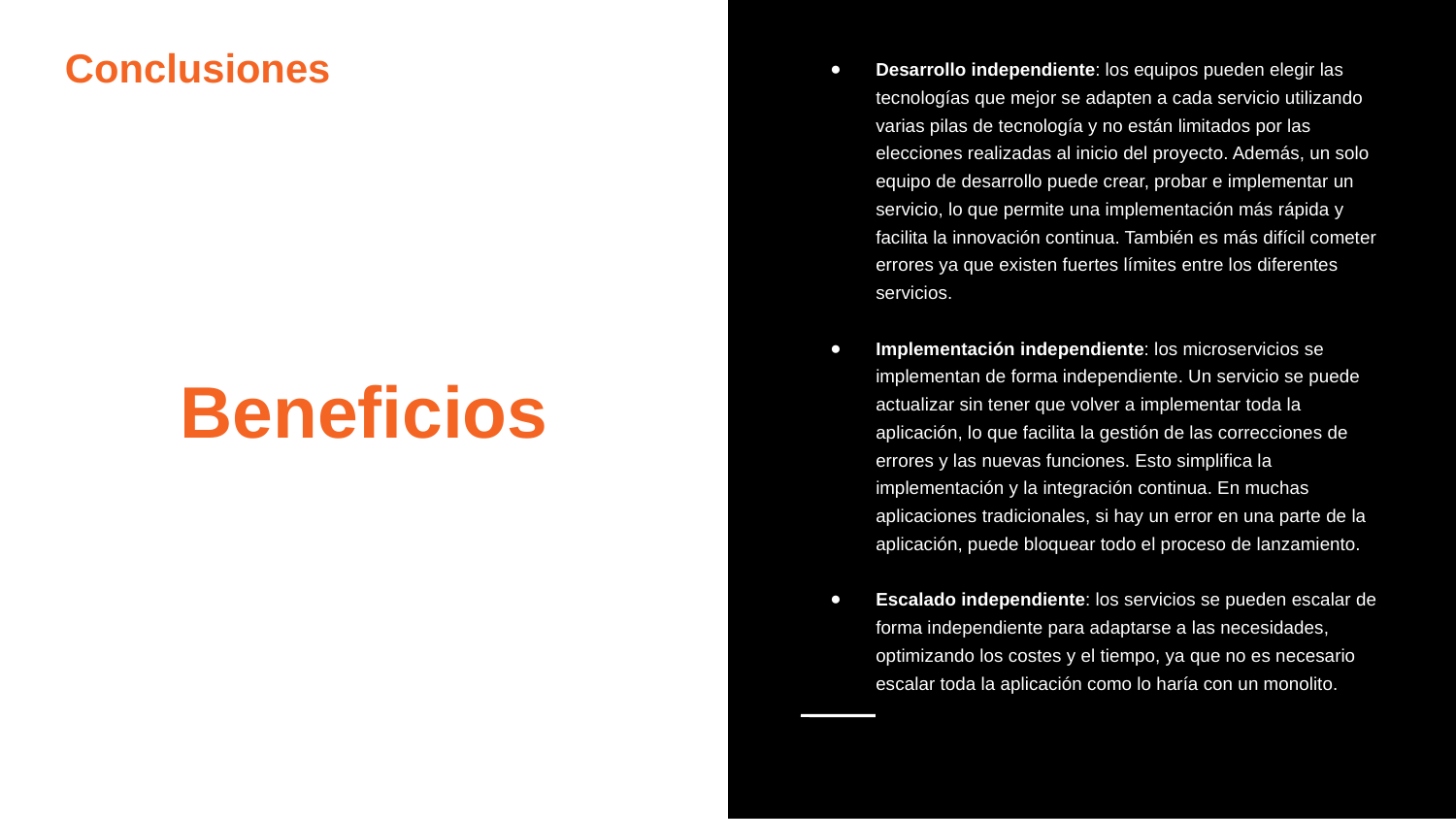

Desarrollo independiente: los equipos pueden elegir las tecnologías que mejor se adapten a cada servicio utilizando varias pilas de tecnología y no están limitados por las elecciones realizadas al inicio del proyecto. Además, un solo equipo de desarrollo puede crear, probar e implementar un servicio, lo que permite una implementación más rápida y facilita la innovación continua. También es más difícil cometer errores ya que existen fuertes límites entre los diferentes servicios.

Implementación independiente: los microservicios se implementan de forma independiente. Un servicio se puede actualizar sin tener que volver a implementar toda la aplicación, lo que facilita la gestión de las correcciones de errores y las nuevas funciones. Esto simplifica la implementación y la integración continua. En muchas aplicaciones tradicionales, si hay un error en una parte de la aplicación, puede bloquear todo el proceso de lanzamiento.

Escalado independiente: los servicios se pueden escalar de forma independiente para adaptarse a las necesidades, optimizando los costes y el tiempo, ya que no es necesario escalar toda la aplicación como lo haría con un monolito.
Conclusiones
Beneficios